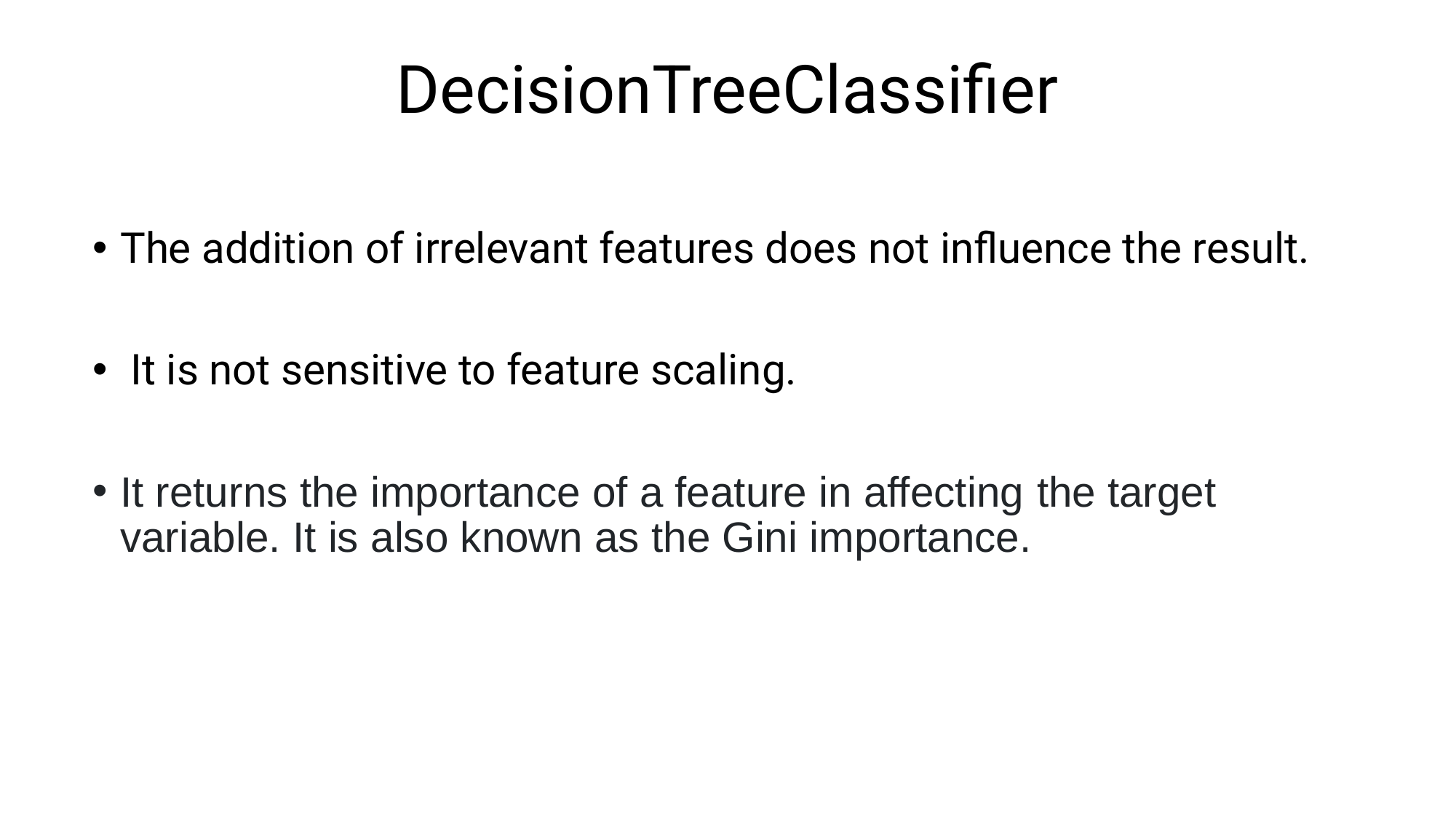

# DecisionTreeClassifier
The addition of irrelevant features does not influence the result.

 It is not sensitive to feature scaling.

It returns the importance of a feature in affecting the target variable. It is also known as the Gini importance.